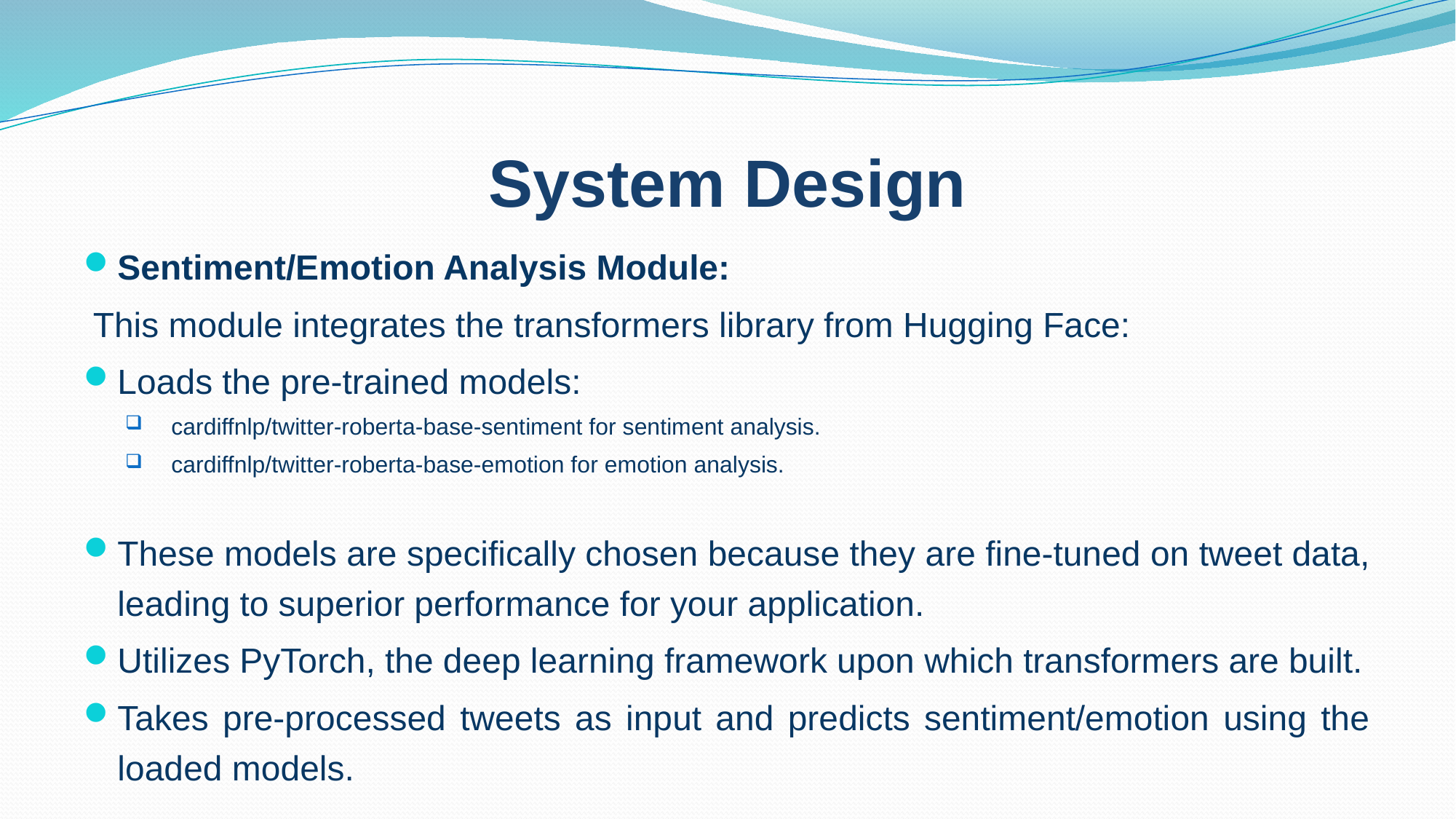

# System Design
Sentiment/Emotion Analysis Module:
 This module integrates the transformers library from Hugging Face:
Loads the pre-trained models:
cardiffnlp/twitter-roberta-base-sentiment for sentiment analysis.
cardiffnlp/twitter-roberta-base-emotion for emotion analysis.

These models are specifically chosen because they are fine-tuned on tweet data, leading to superior performance for your application.
Utilizes PyTorch, the deep learning framework upon which transformers are built.
Takes pre-processed tweets as input and predicts sentiment/emotion using the loaded models.